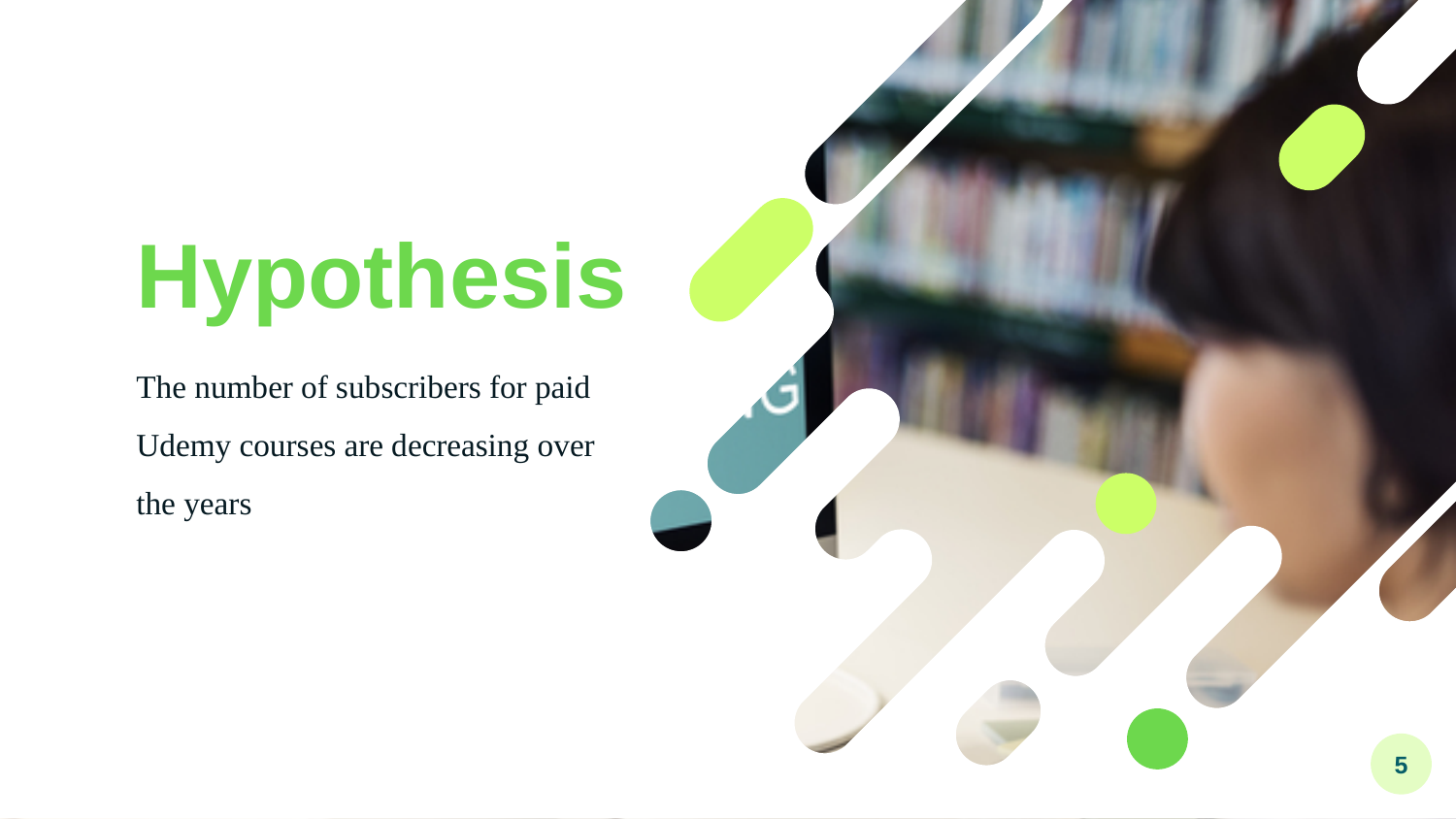

# Hypothesis

The number of subscribers for paid Udemy courses are decreasing over the years

5